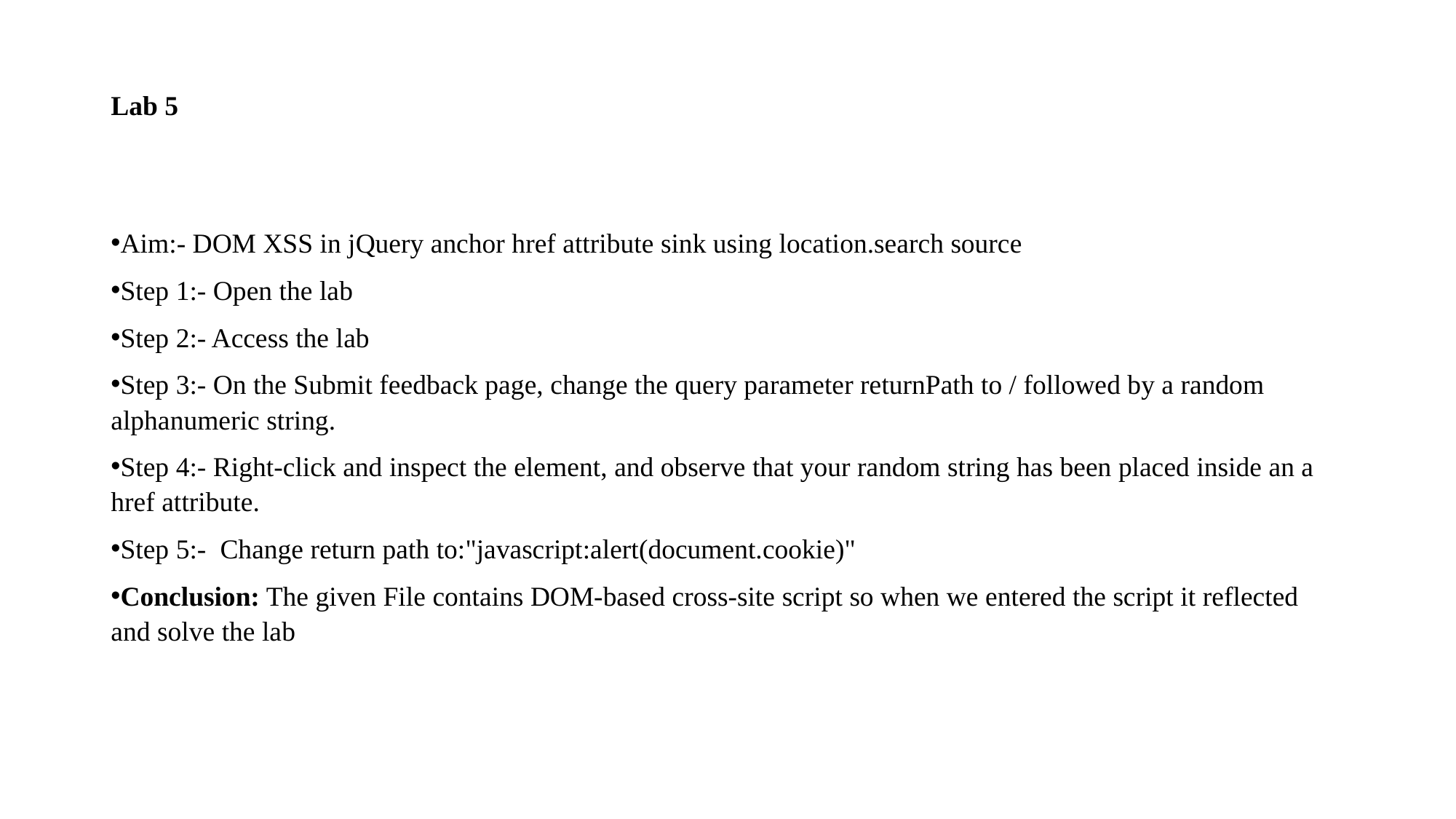

# Lab 5
Aim:- DOM XSS in jQuery anchor href attribute sink using location.search source
Step 1:- Open the lab
Step 2:- Access the lab
Step 3:- On the Submit feedback page, change the query parameter returnPath to / followed by a random alphanumeric string.
Step 4:- Right-click and inspect the element, and observe that your random string has been placed inside an a href attribute.
Step 5:-  Change return path to:"javascript:alert(document.cookie)"
Conclusion: The given File contains DOM-based cross-site script so when we entered the script it reflected and solve the lab